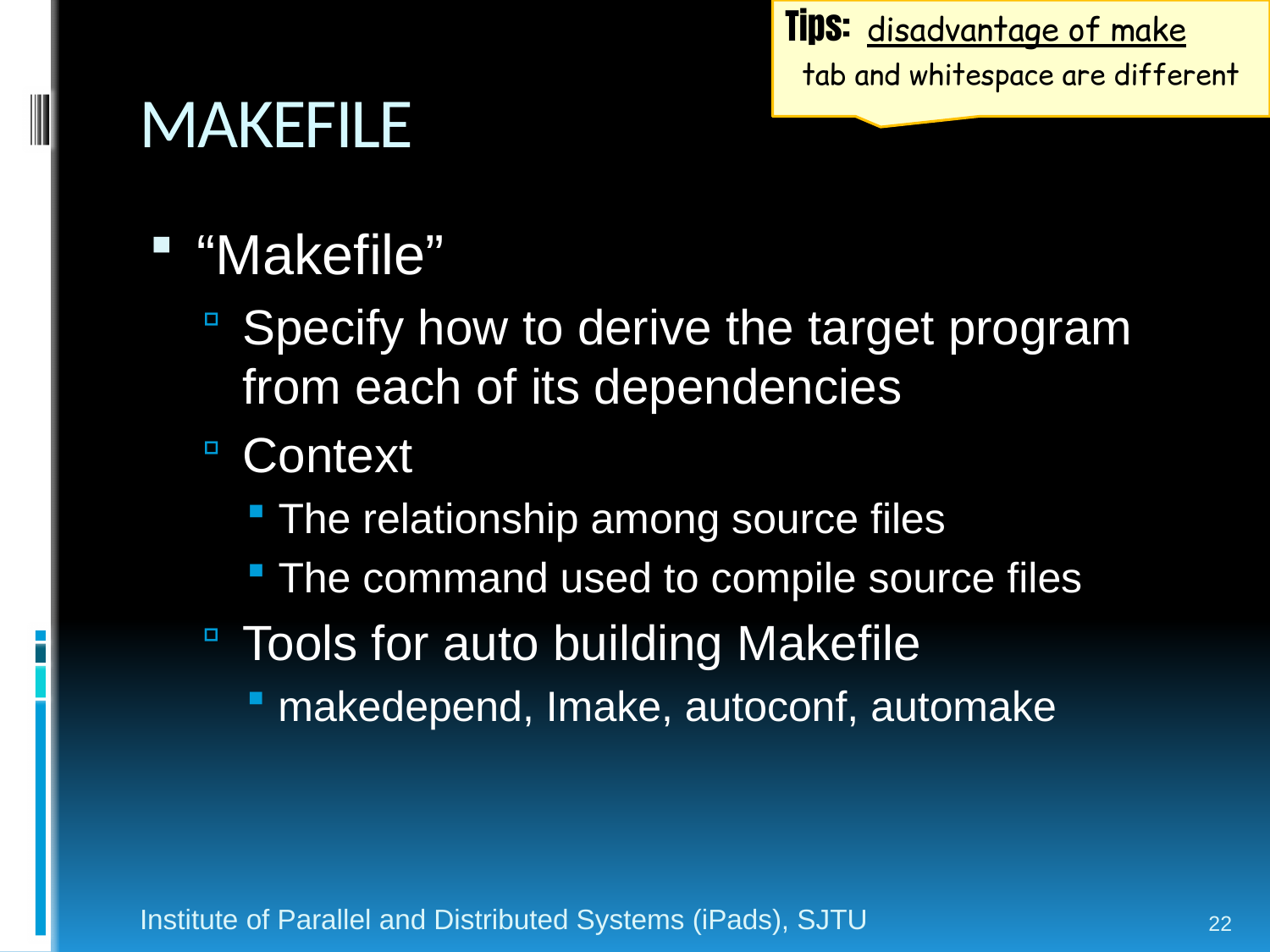

Tips:  disadvantage of make

  tab and whitespace are different

# MAKEFILE
“Makefile”
Specify how to derive the target program
from each of its dependencies
Context
The relationship among source files
The command used to compile source files
Tools for auto building Makefile
makedepend, Imake, autoconf, automake

Institute of Parallel and Distributed Systems (iPads), SJTU
22